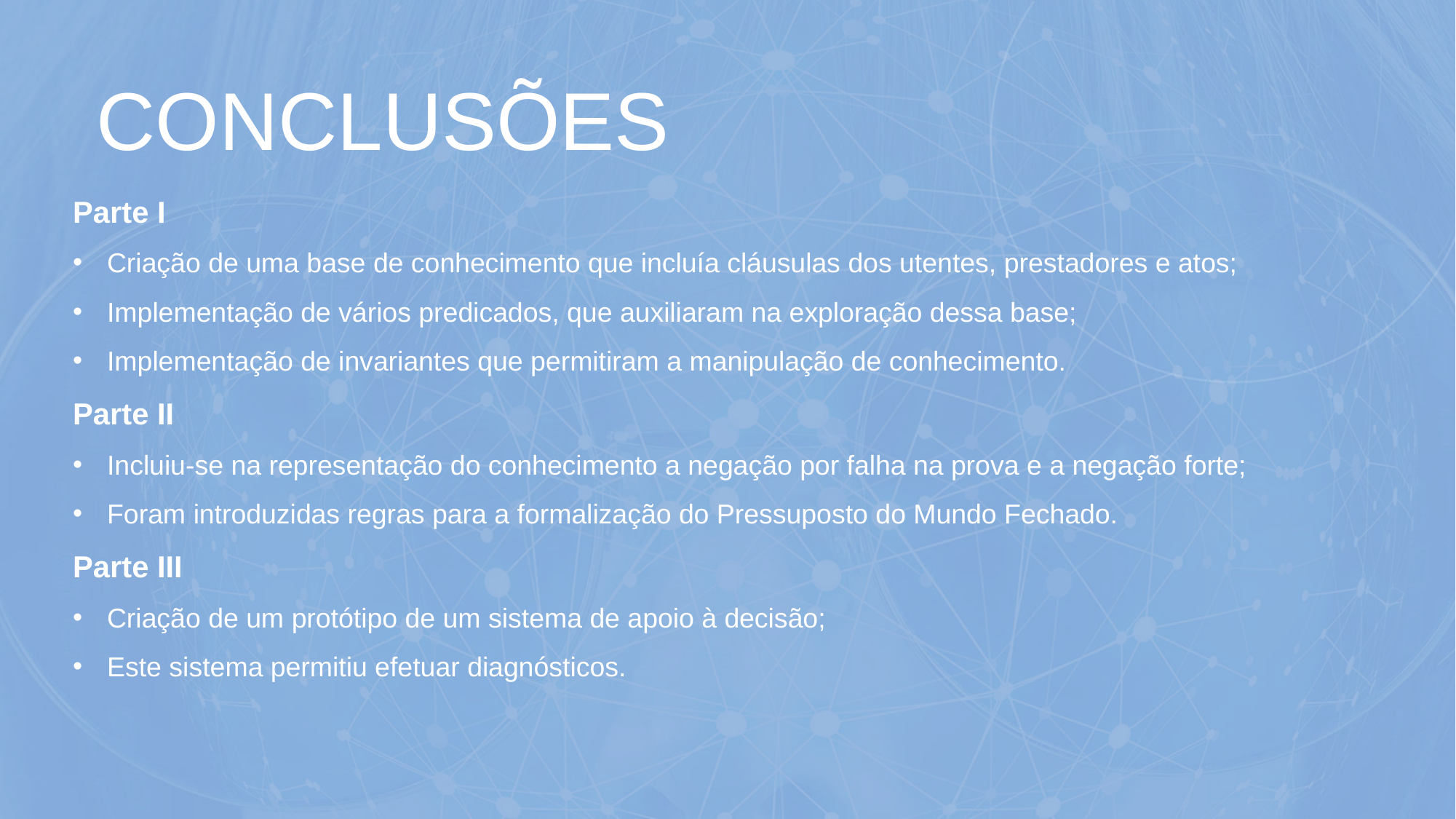

CONCLUSÕES
Parte I
Criação de uma base de conhecimento que incluía cláusulas dos utentes, prestadores e atos;
Implementação de vários predicados, que auxiliaram na exploração dessa base;
Implementação de invariantes que permitiram a manipulação de conhecimento.
Parte II
Incluiu-se na representação do conhecimento a negação por falha na prova e a negação forte;
Foram introduzidas regras para a formalização do Pressuposto do Mundo Fechado.
Parte III
Criação de um protótipo de um sistema de apoio à decisão;
Este sistema permitiu efetuar diagnósticos.